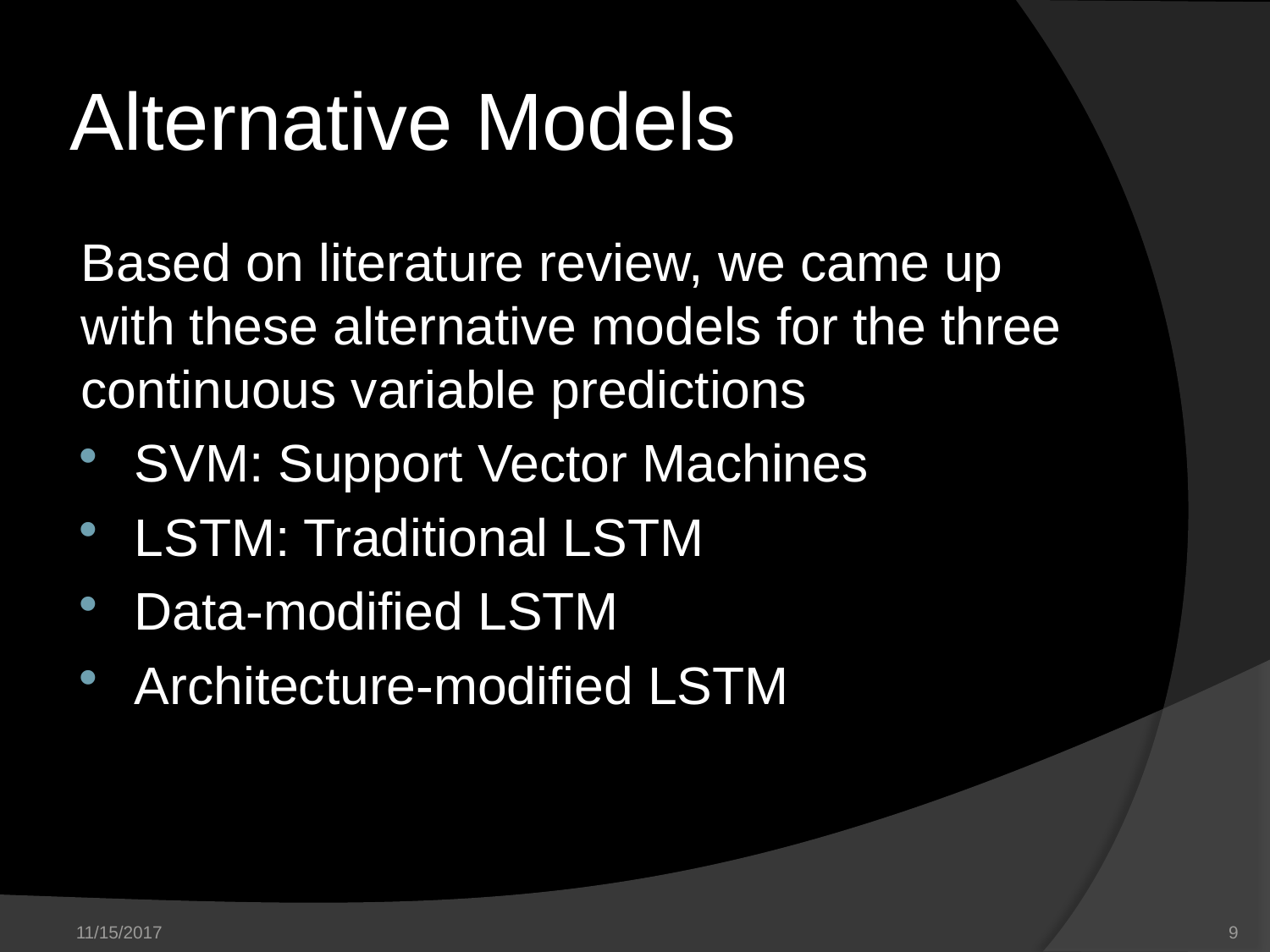

# Alternative Models
Based on literature review, we came up with these alternative models for the three continuous variable predictions
SVM: Support Vector Machines
LSTM: Traditional LSTM
Data-modified LSTM
Architecture-modified LSTM
11/15/2017
9